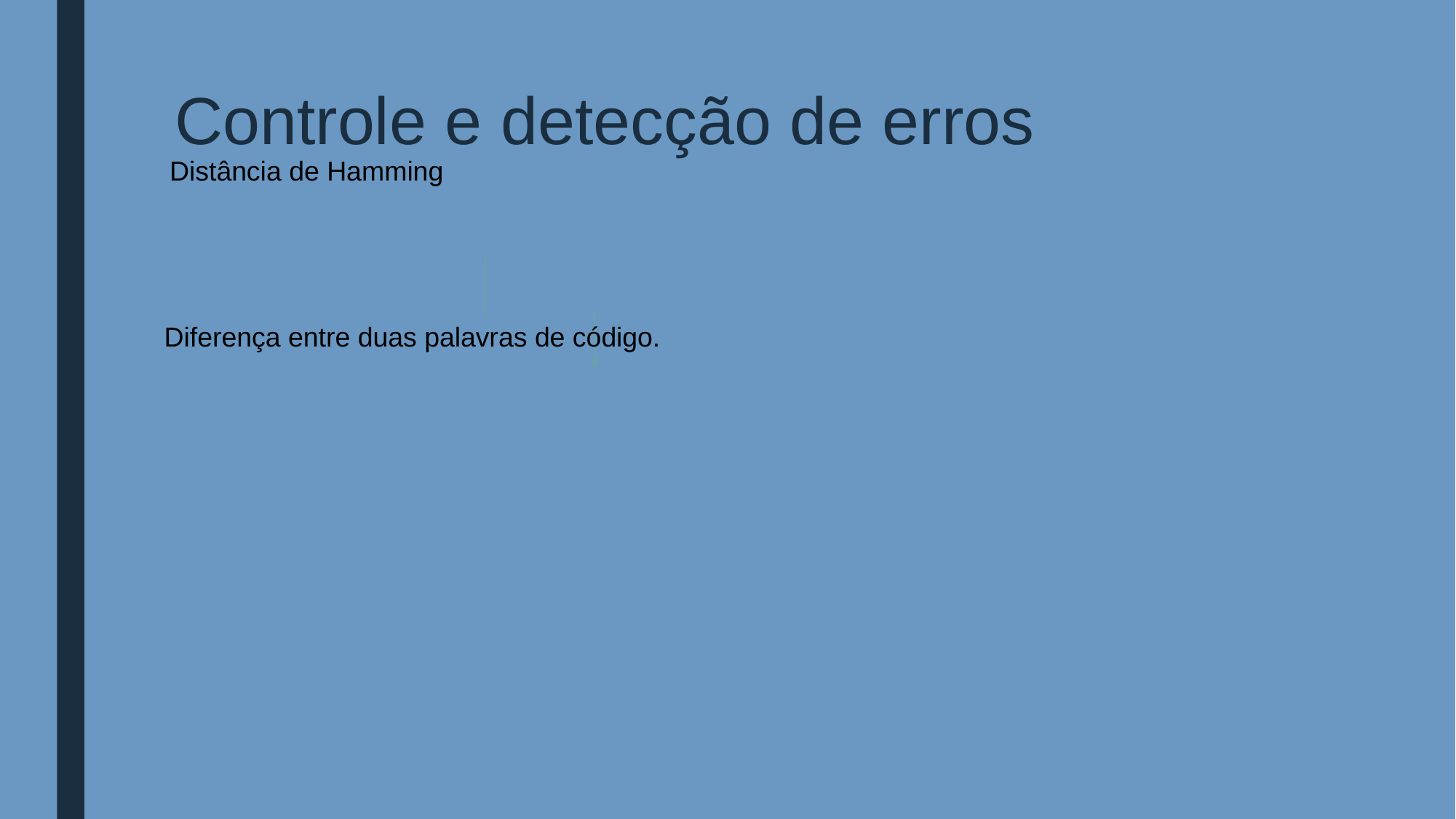

# Controle e detecção de erros
Distância de Hamming
Diferença entre duas palavras de código.